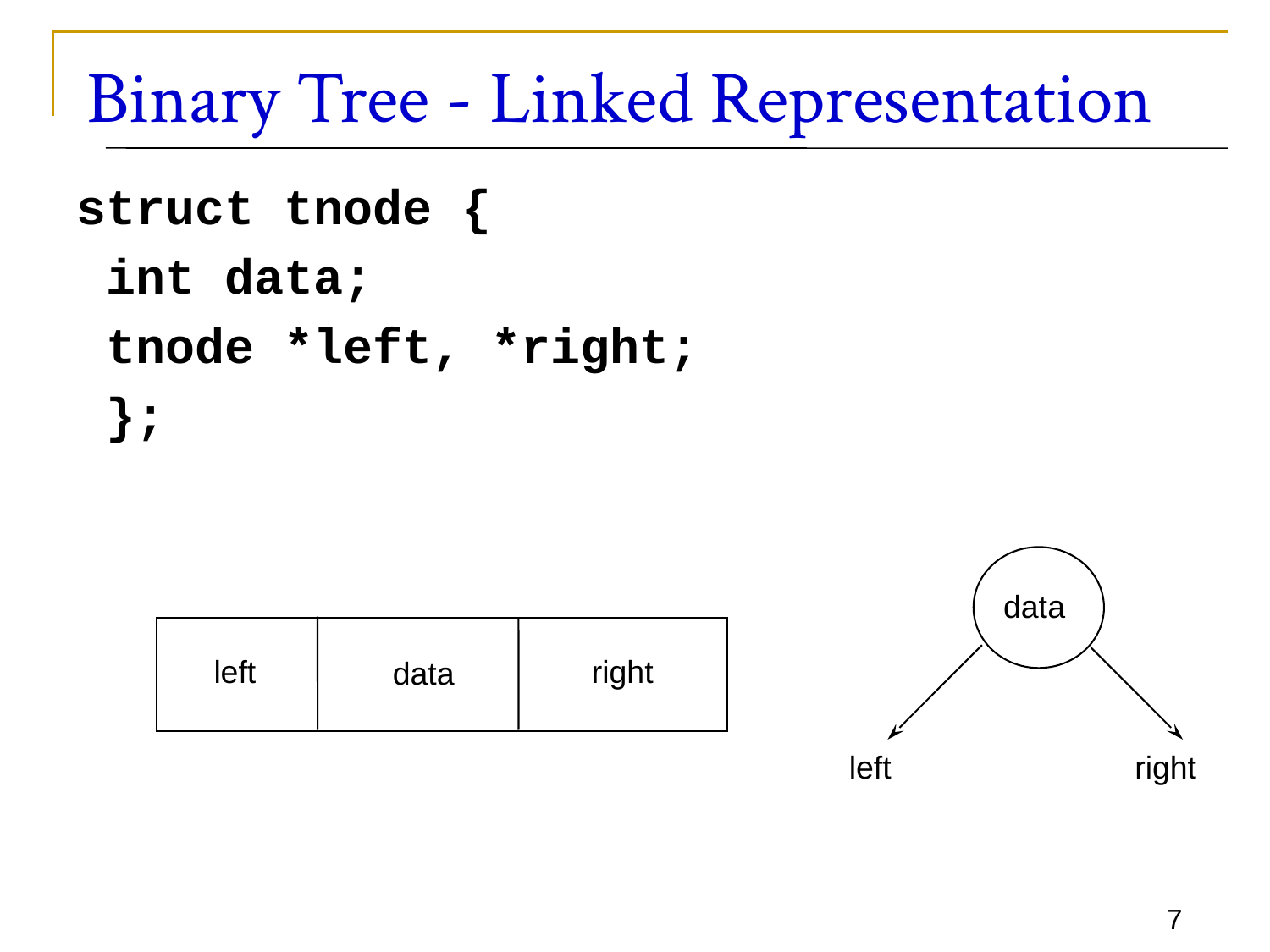

# Binary Tree - Linked Representation
struct tnode {
 int data;
 tnode *left, *right;
 };

data

left
right
data

left
right